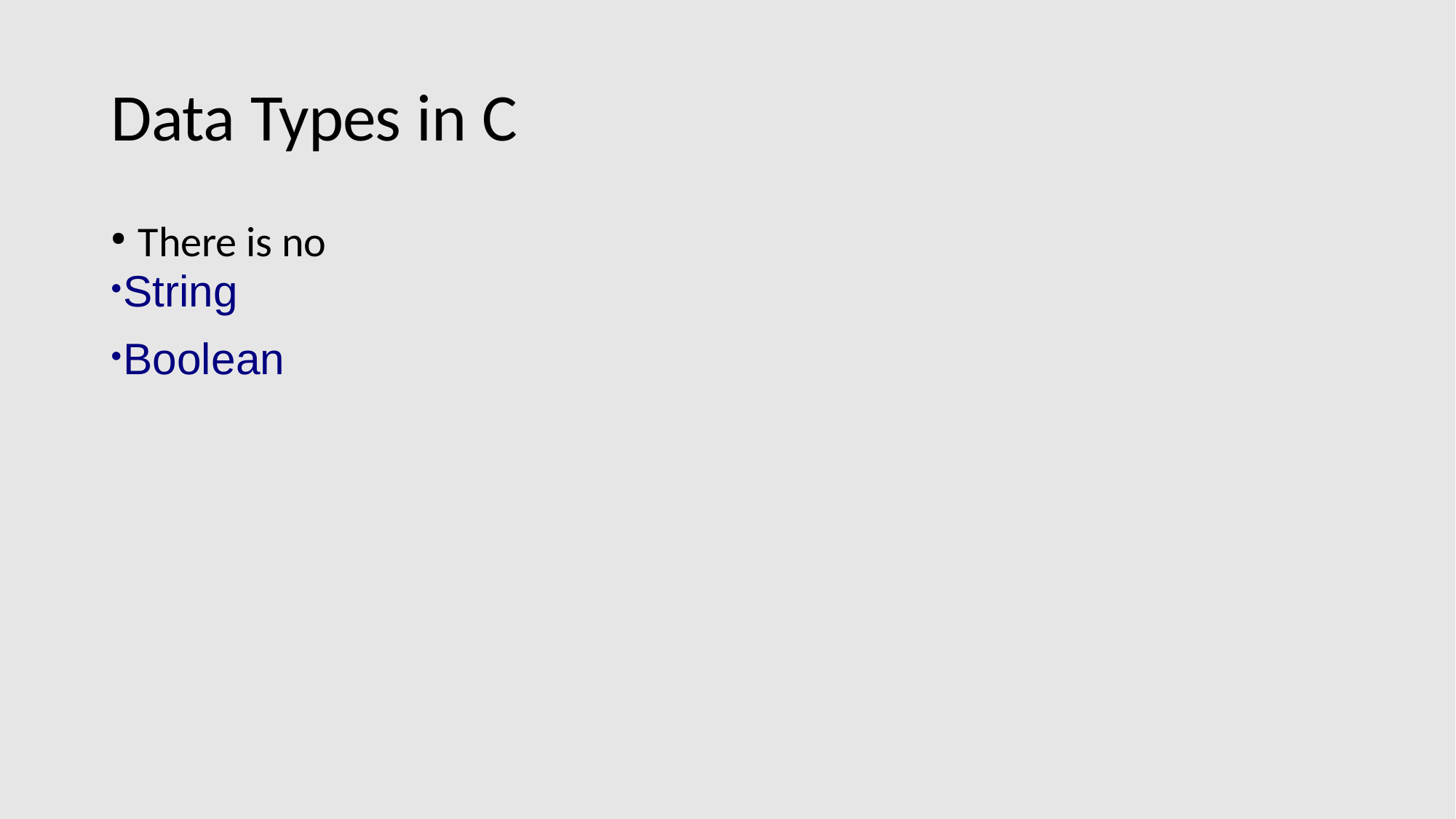

# Data Types in C
There is no
String
Boolean